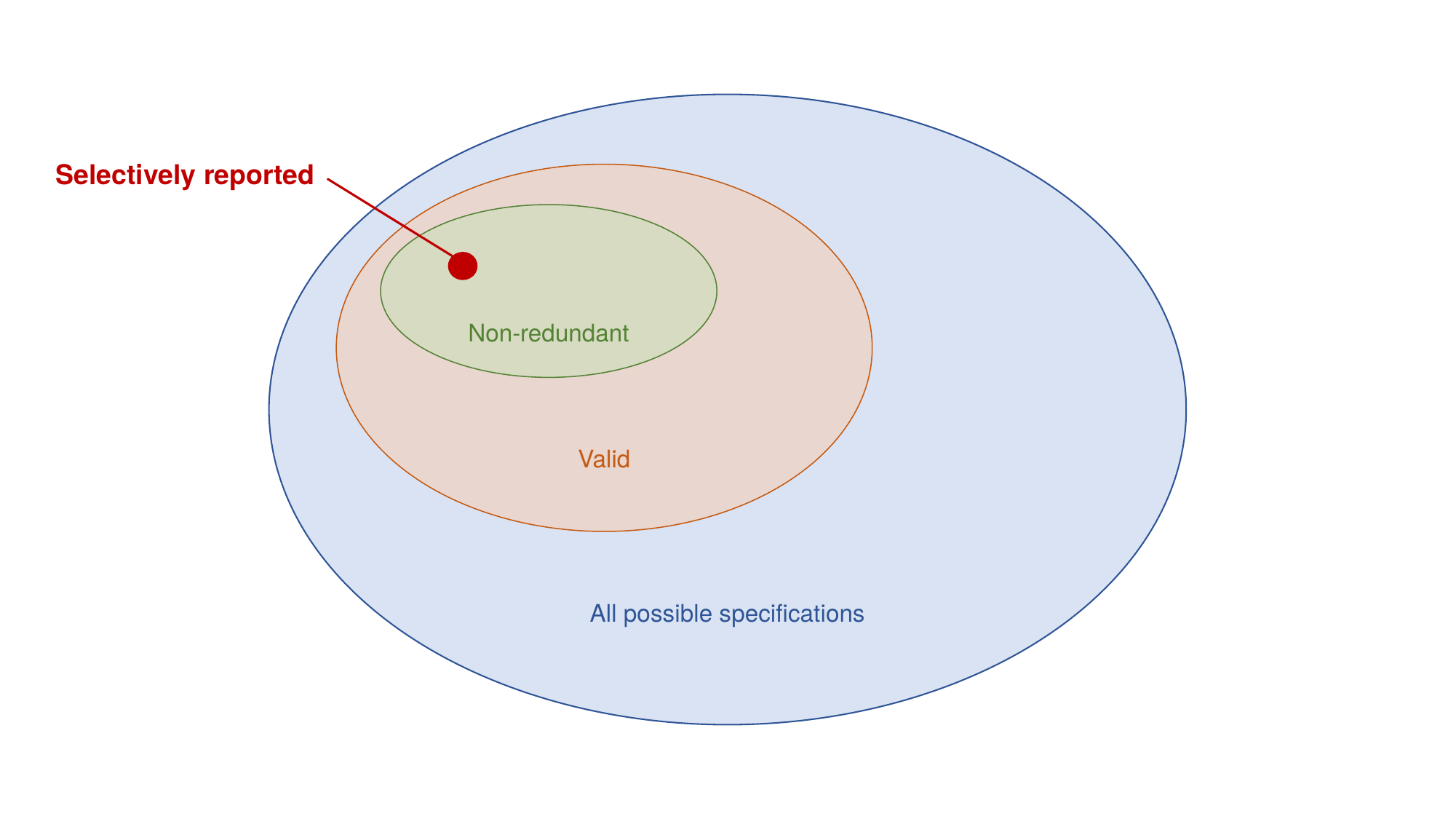

All possible specifications
Selectively reported
Valid
Non-redundant